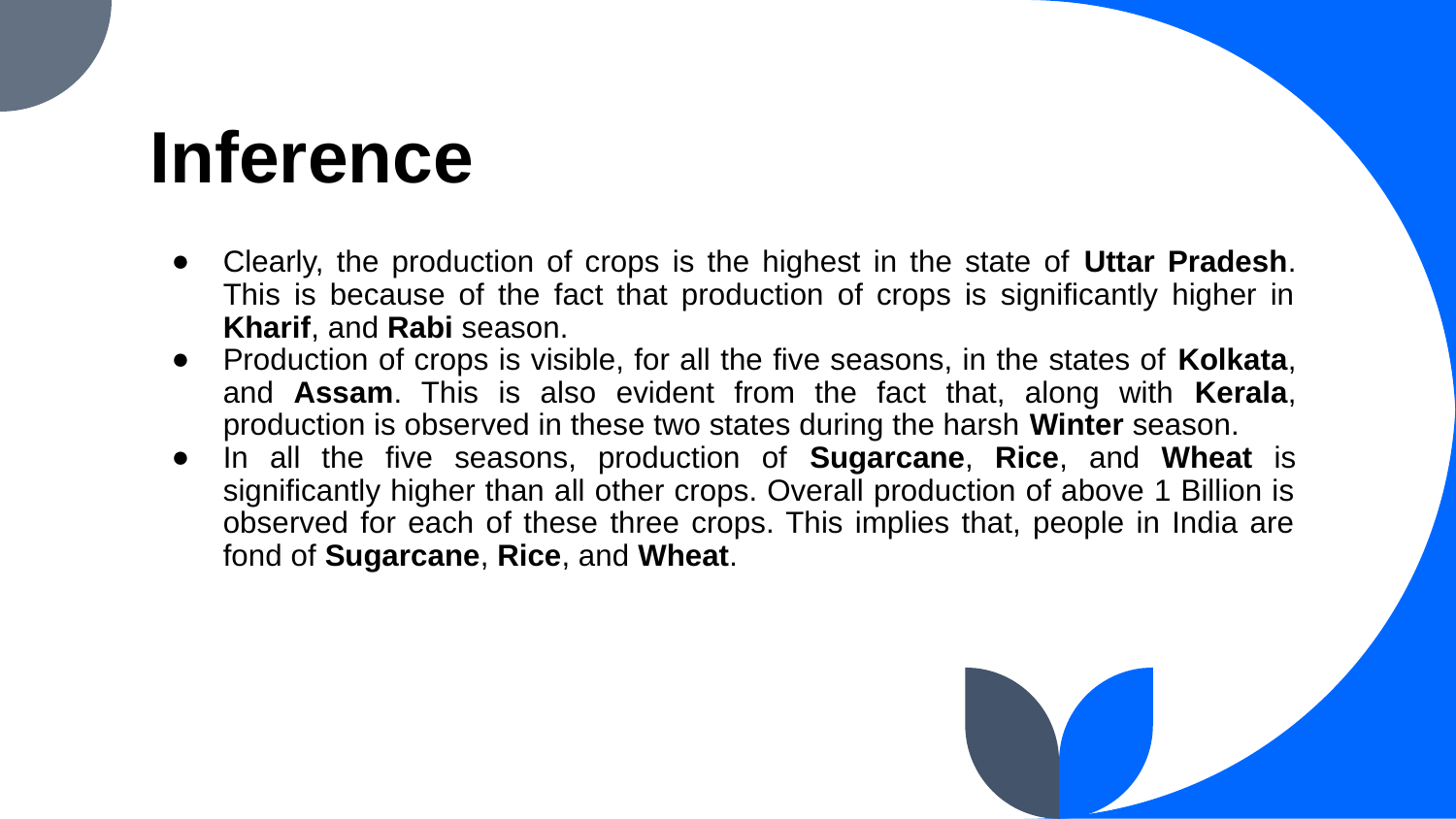

# Inference
Clearly, the production of crops is the highest in the state of Uttar Pradesh. This is because of the fact that production of crops is significantly higher in Kharif, and Rabi season.
Production of crops is visible, for all the five seasons, in the states of Kolkata, and Assam. This is also evident from the fact that, along with Kerala, production is observed in these two states during the harsh Winter season.
In all the five seasons, production of Sugarcane, Rice, and Wheat is significantly higher than all other crops. Overall production of above 1 Billion is observed for each of these three crops. This implies that, people in India are fond of Sugarcane, Rice, and Wheat.